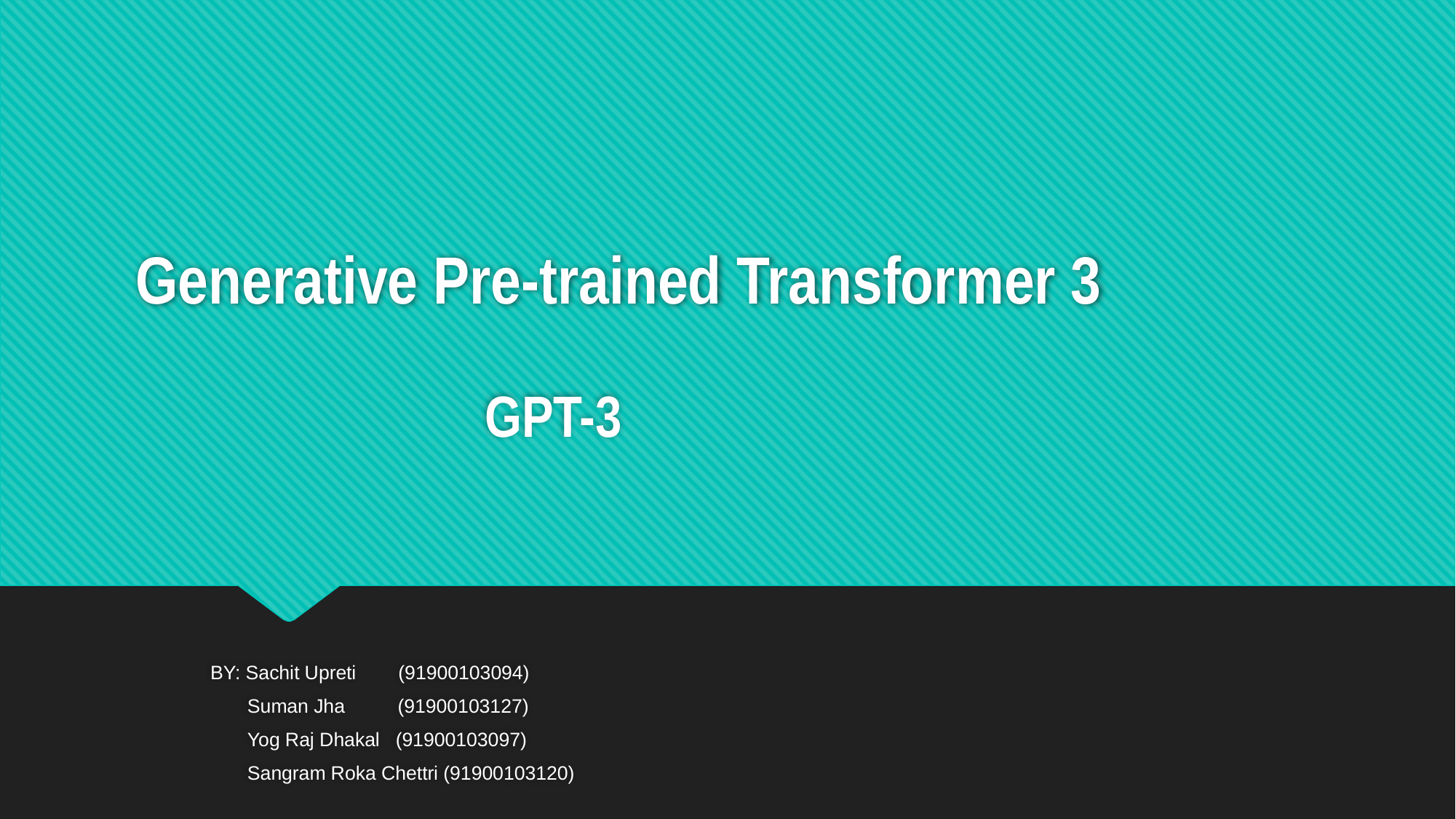

# Generative Pre-trained Transformer 3
                                                    GPT-3

BY: Sachit Upreti        (91900103094)
       Suman Jha          (91900103127)
       Yog Raj Dhakal   (91900103097)
       Sangram Roka Chettri (91900103120)